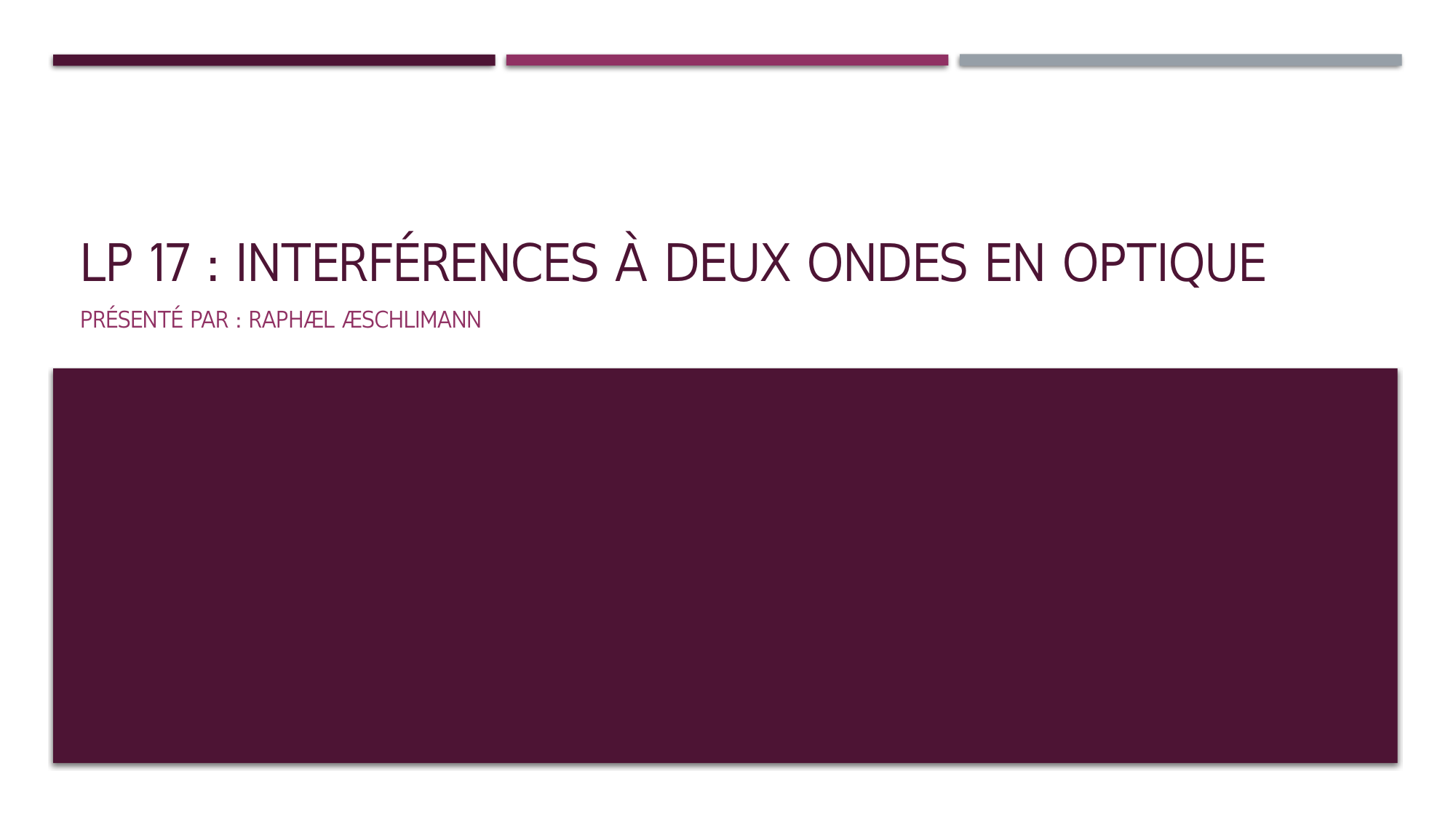

# LP 17 : Interférences à deux ondes en optique
Présenté par : Raphael Aeschlimann